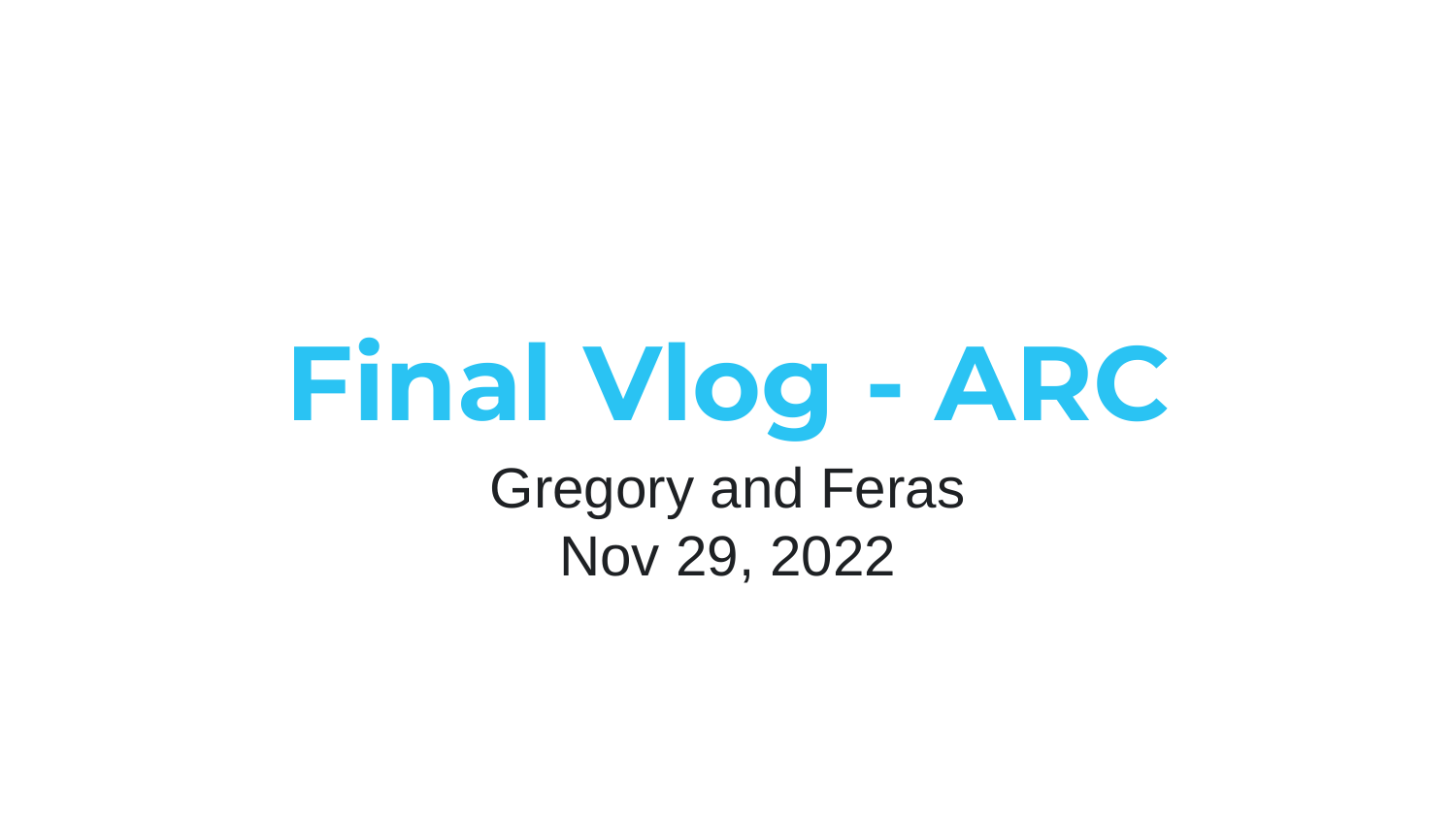

# Final Vlog - ARC
Gregory and Feras
Nov 29, 2022